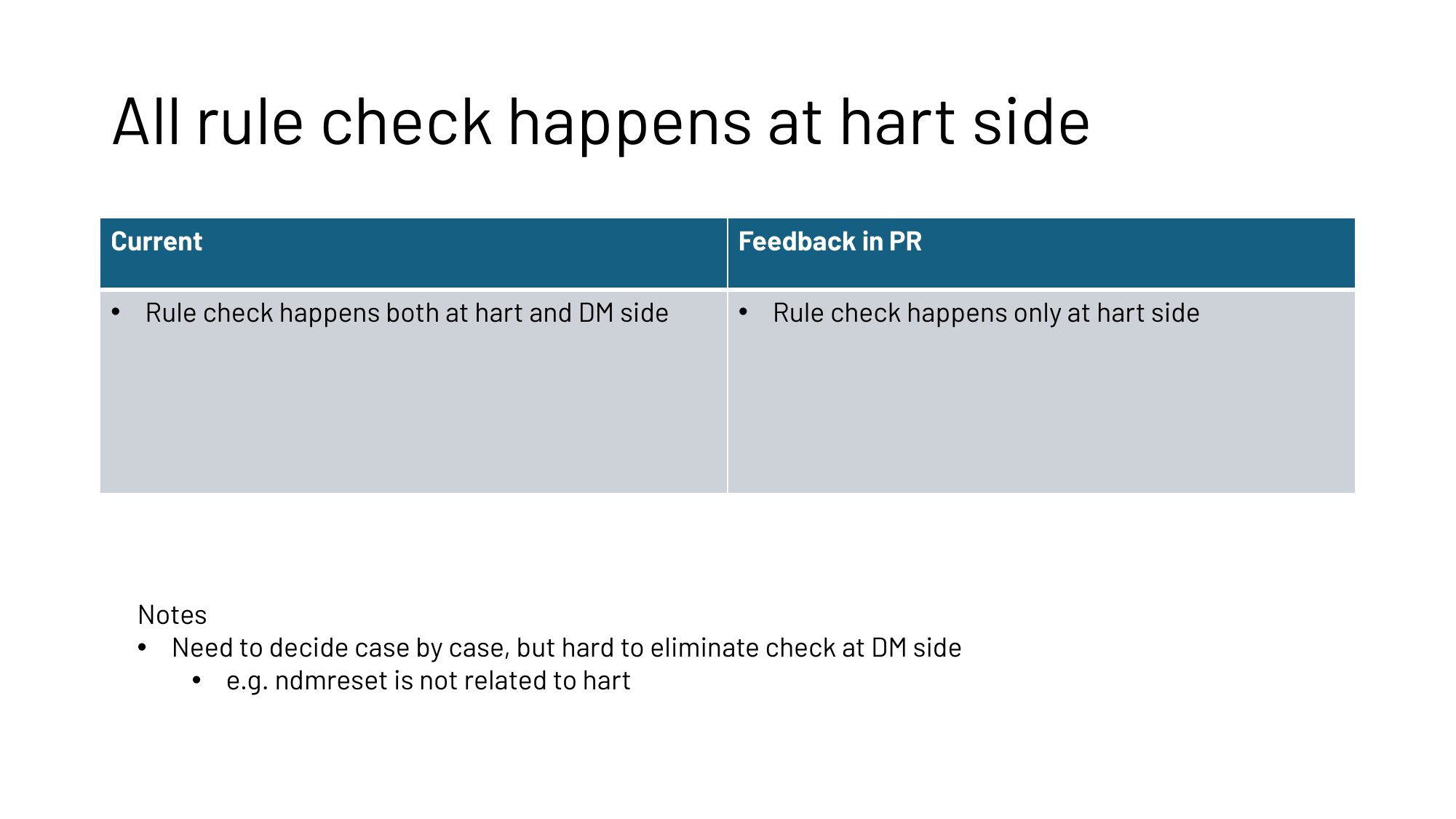

# All rule check happens at hart side
| Current | Feedback in PR |
| --- | --- |
| Rule check happens both at hart and DM side | Rule check happens only at hart side |
Notes
Need to decide case by case, but hard to eliminate check at DM side
e.g. ndmreset is not related to hart